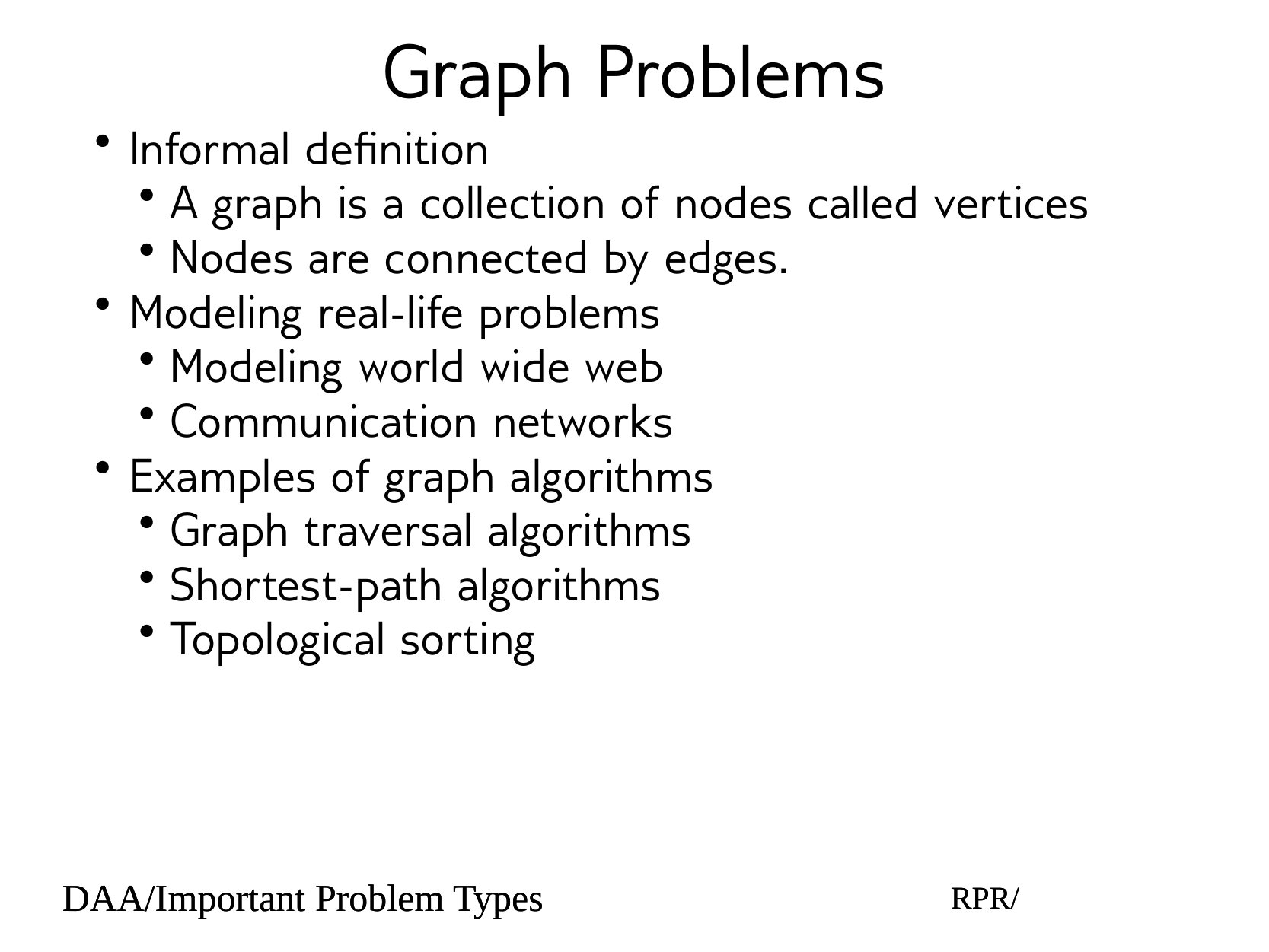

# Graph Problems
Informal definition
A graph is a collection of nodes called vertices
Nodes are connected by edges.
Modeling real-life problems
Modeling world wide web
Communication networks
Examples of graph algorithms
Graph traversal algorithms
Shortest-path algorithms
Topological sorting
DAA/Important Problem Types
RPR/
12